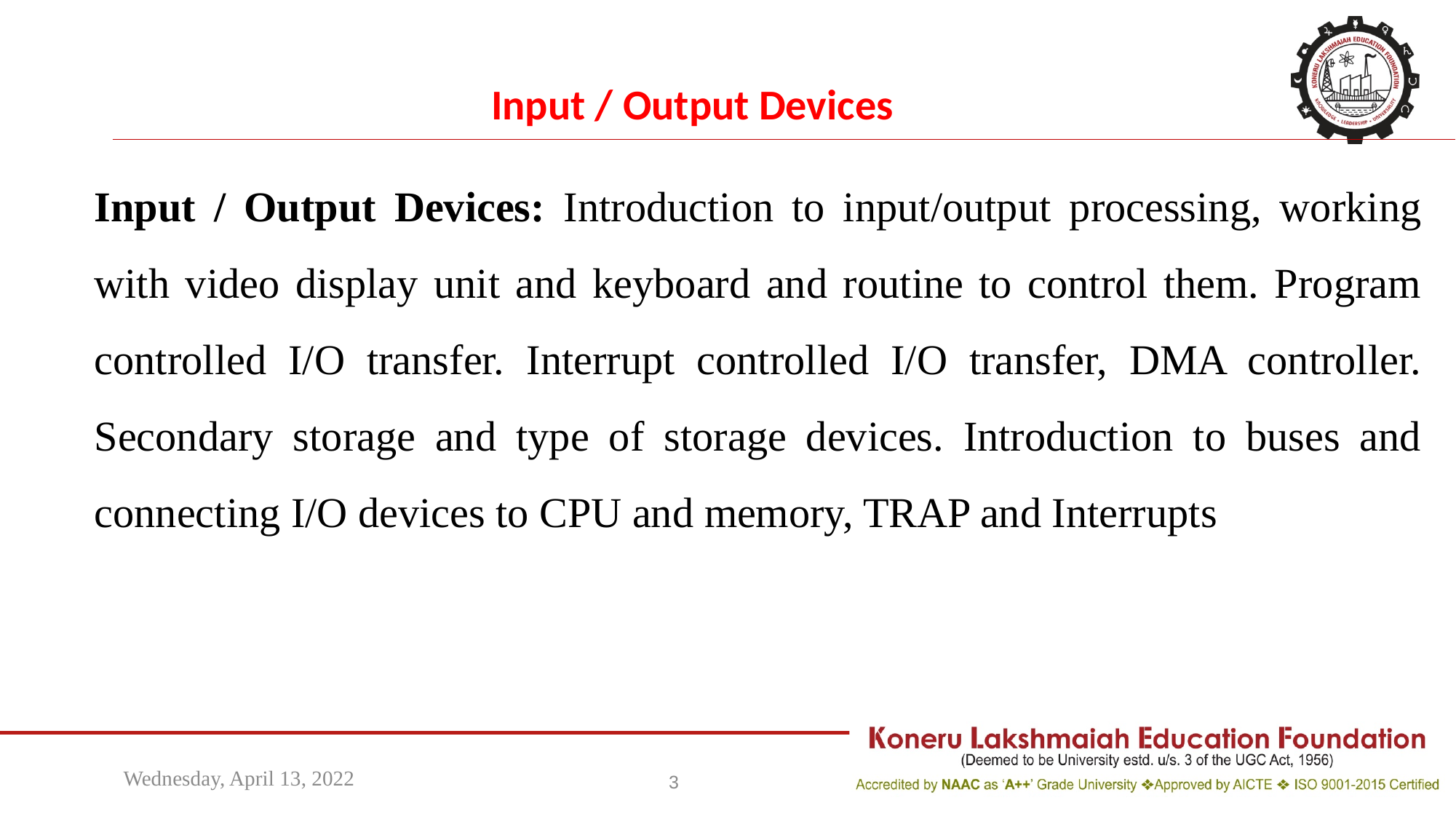

Input / Output Devices: Introduction to input/output processing, working with video display unit and keyboard and routine to control them. Program controlled I/O transfer. Interrupt controlled I/O transfer, DMA controller. Secondary storage and type of storage devices. Introduction to buses and connecting I/O devices to CPU and memory, TRAP and Interrupts

Input / Output Devices

Wednesday, April 13, 2022
3